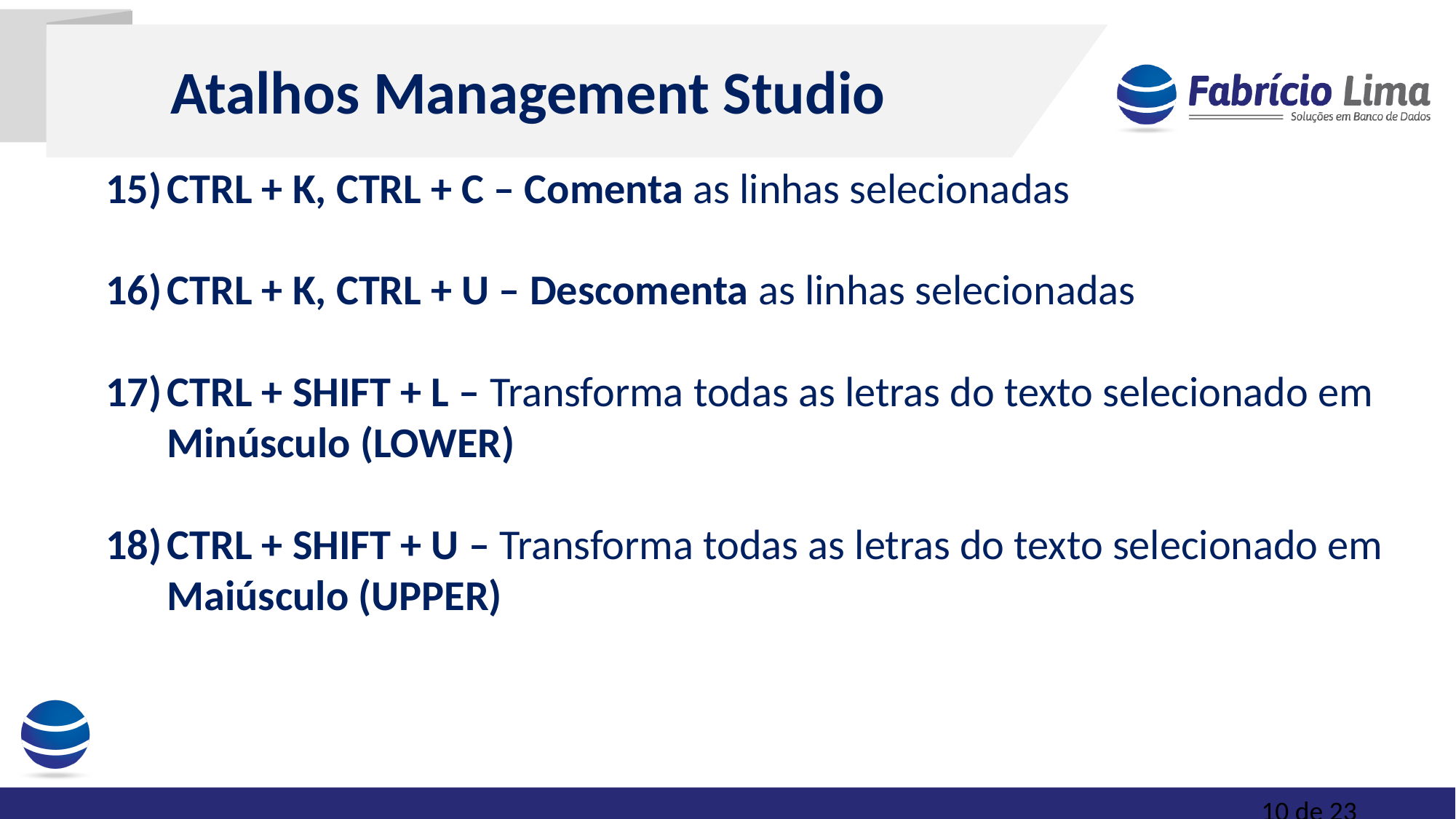

Atalhos Management Studio
CTRL + K, CTRL + C – Comenta as linhas selecionadas

CTRL + K, CTRL + U – Descomenta as linhas selecionadas

CTRL + SHIFT + L – Transforma todas as letras do texto selecionado em Minúsculo (LOWER)

CTRL + SHIFT + U – Transforma todas as letras do texto selecionado em Maiúsculo (UPPER)
10 de 23